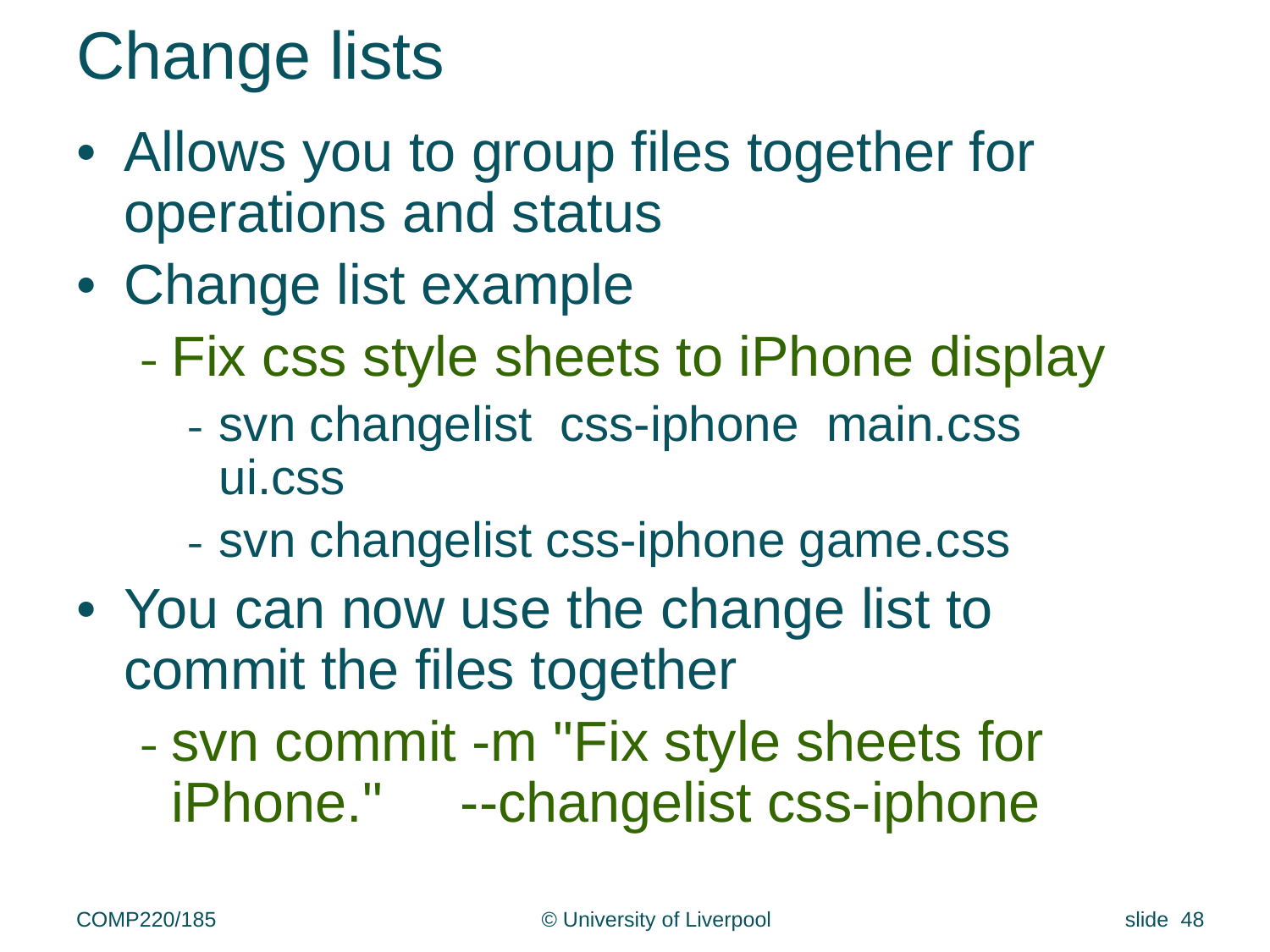

# Change lists
Allows you to group files together for operations and status
Change list example
Fix css style sheets to iPhone display
svn changelist  css-iphone  main.css ui.css
svn changelist css-iphone game.css
You can now use the change list to commit the files together
svn commit -m "Fix style sheets for iPhone."     --changelist css-iphone

COMP220/185
© University of Liverpool
slide  48